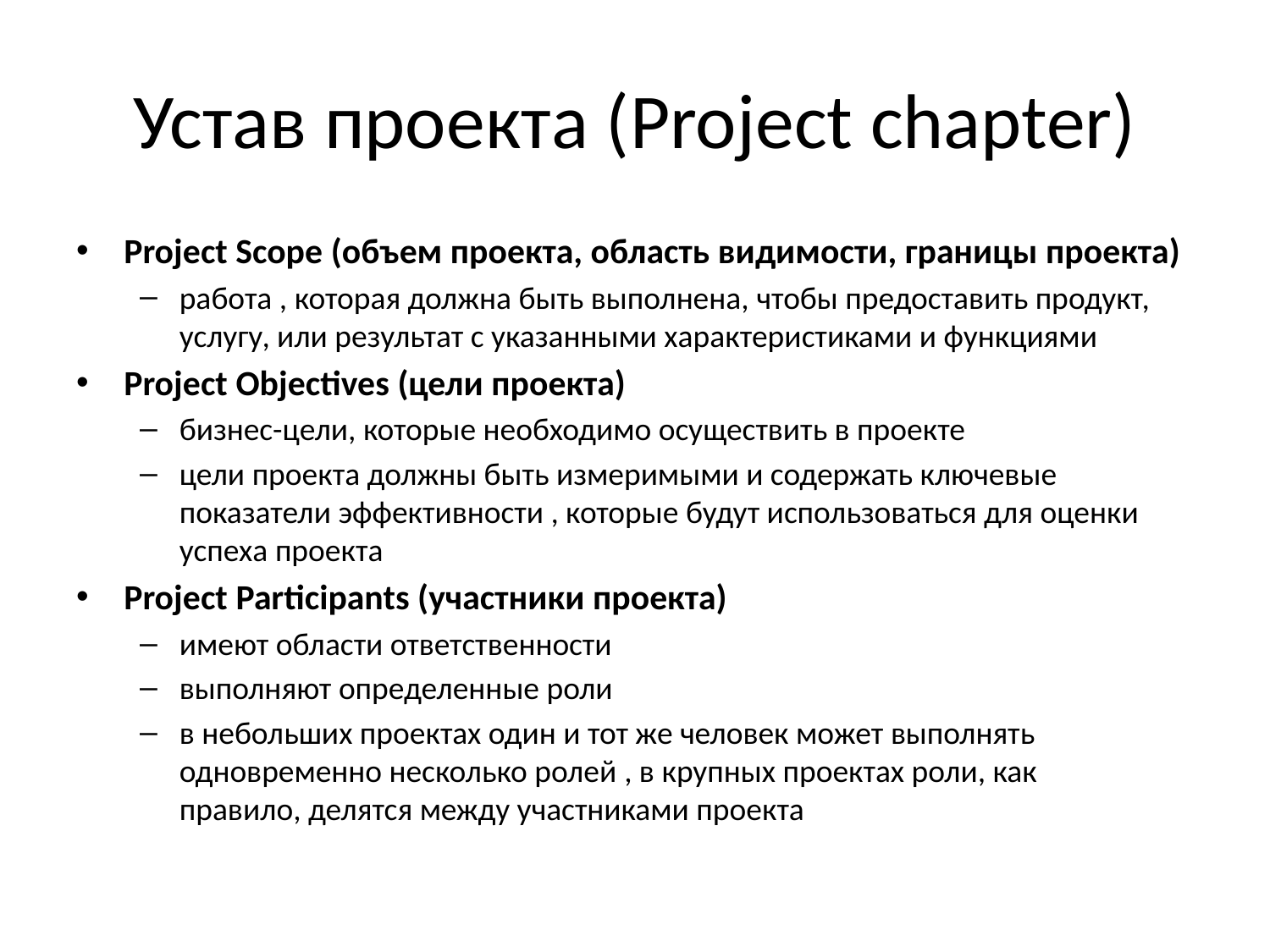

# Устав проекта (Project chapter)
Project Scope (объем проекта, область видимости, границы проекта)
работа , которая должна быть выполнена, чтобы предоставить продукт, услугу, или результат с указанными характеристиками и функциями
Project Objectives (цели проекта)
бизнес-цели, которые необходимо осуществить в проекте
цели проекта должны быть измеримыми и содержать ключевые показатели эффективности , которые будут использоваться для оценки успеха проекта
Project Participants (участники проекта)
имеют области ответственности
выполняют определенные роли
в небольших проектах один и тот же человек может выполнять одновременно несколько ролей , в крупных проектах роли, как правило, делятся между участниками проекта